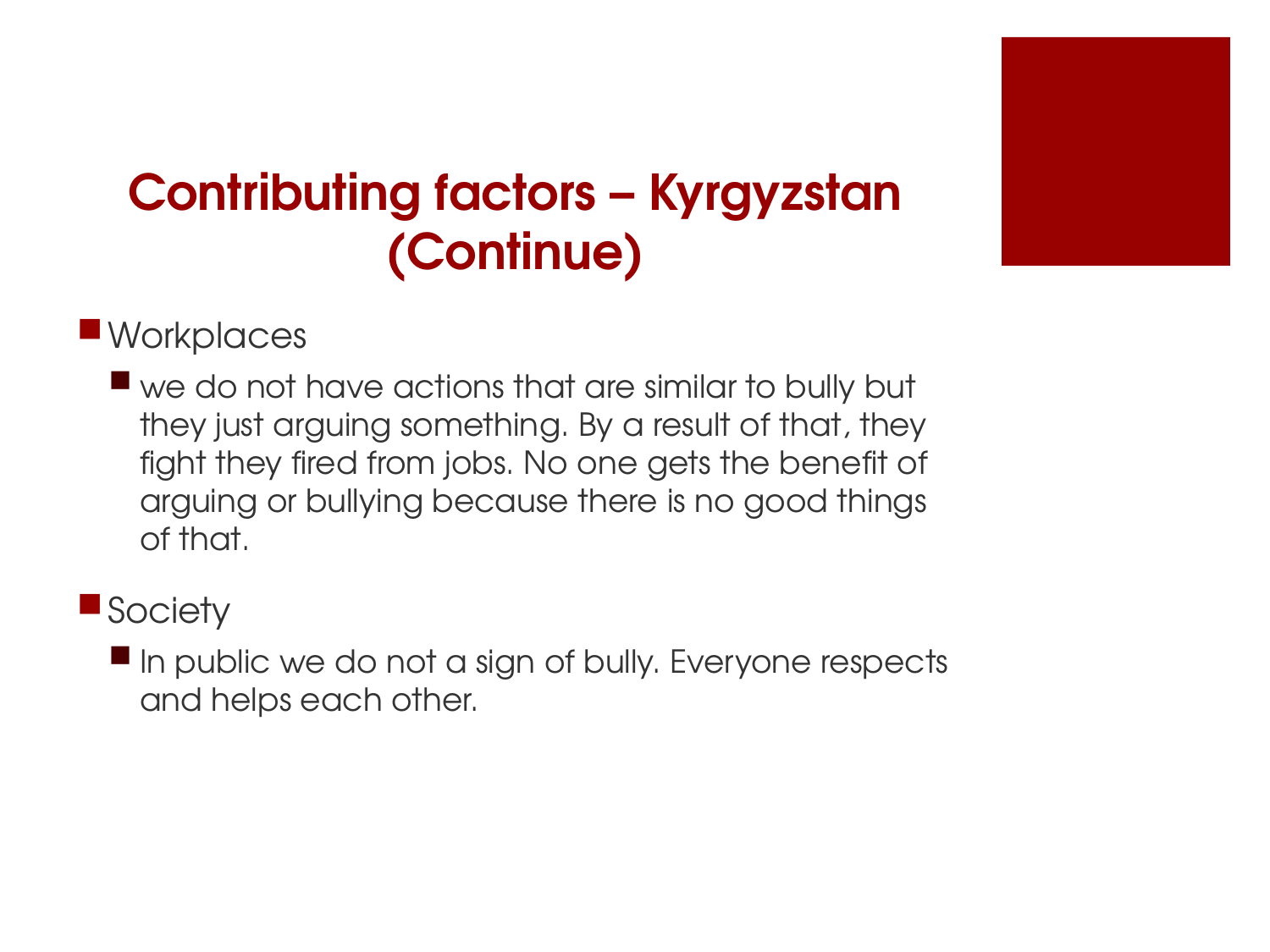

# Contributing factors – Kyrgyzstan (Continue)
Workplaces
we do not have actions that are similar to bully but they just arguing something. By a result of that, they fight they fired from jobs. No one gets the benefit of arguing or bullying because there is no good things of that.
Society
In public we do not a sign of bully. Everyone respects and helps each other.